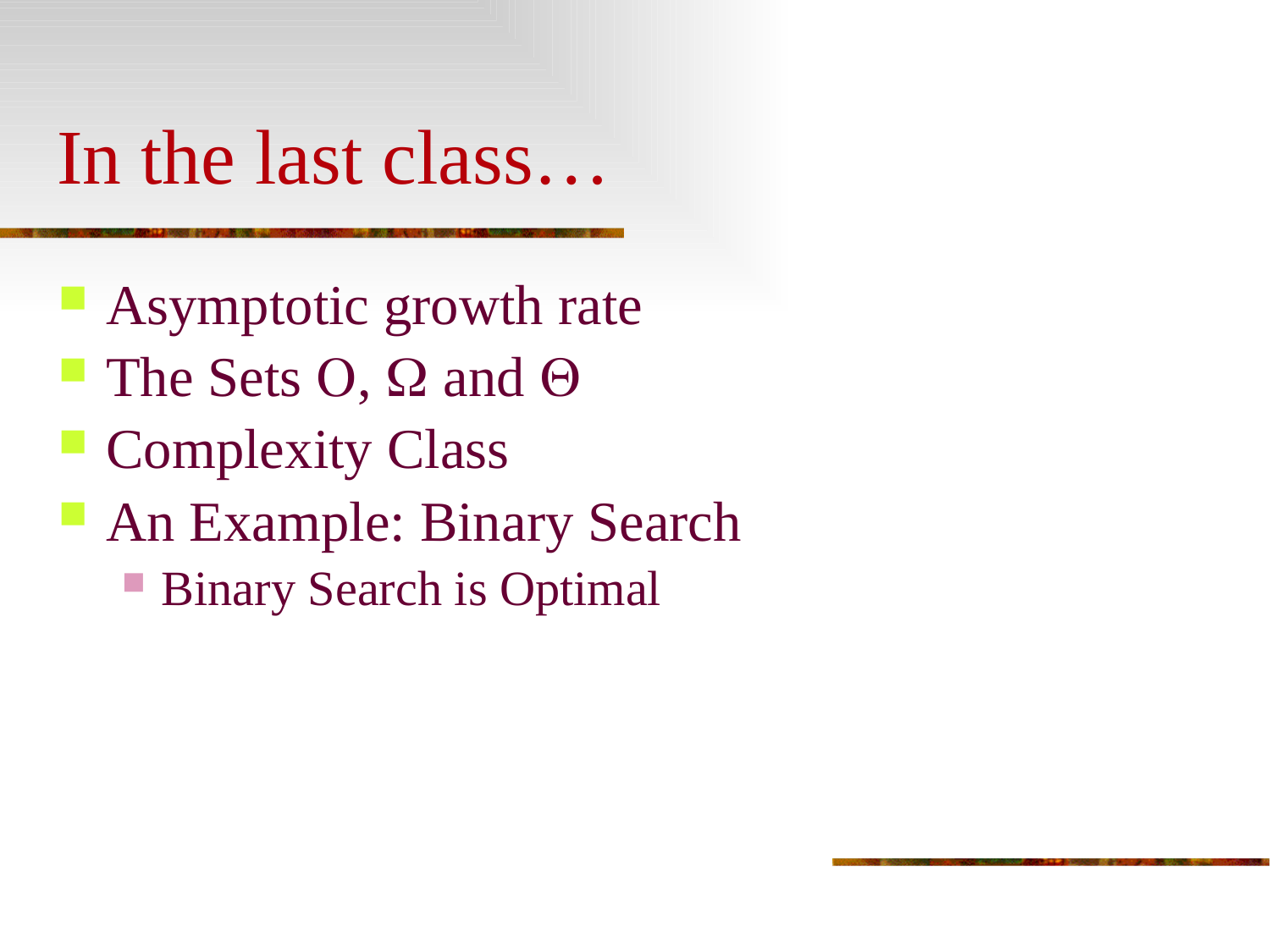

# In the last class…
Asymptotic growth rate
The Sets Ο, Ω and Θ
Complexity Class
An Example: Binary Search
Binary Search is Optimal